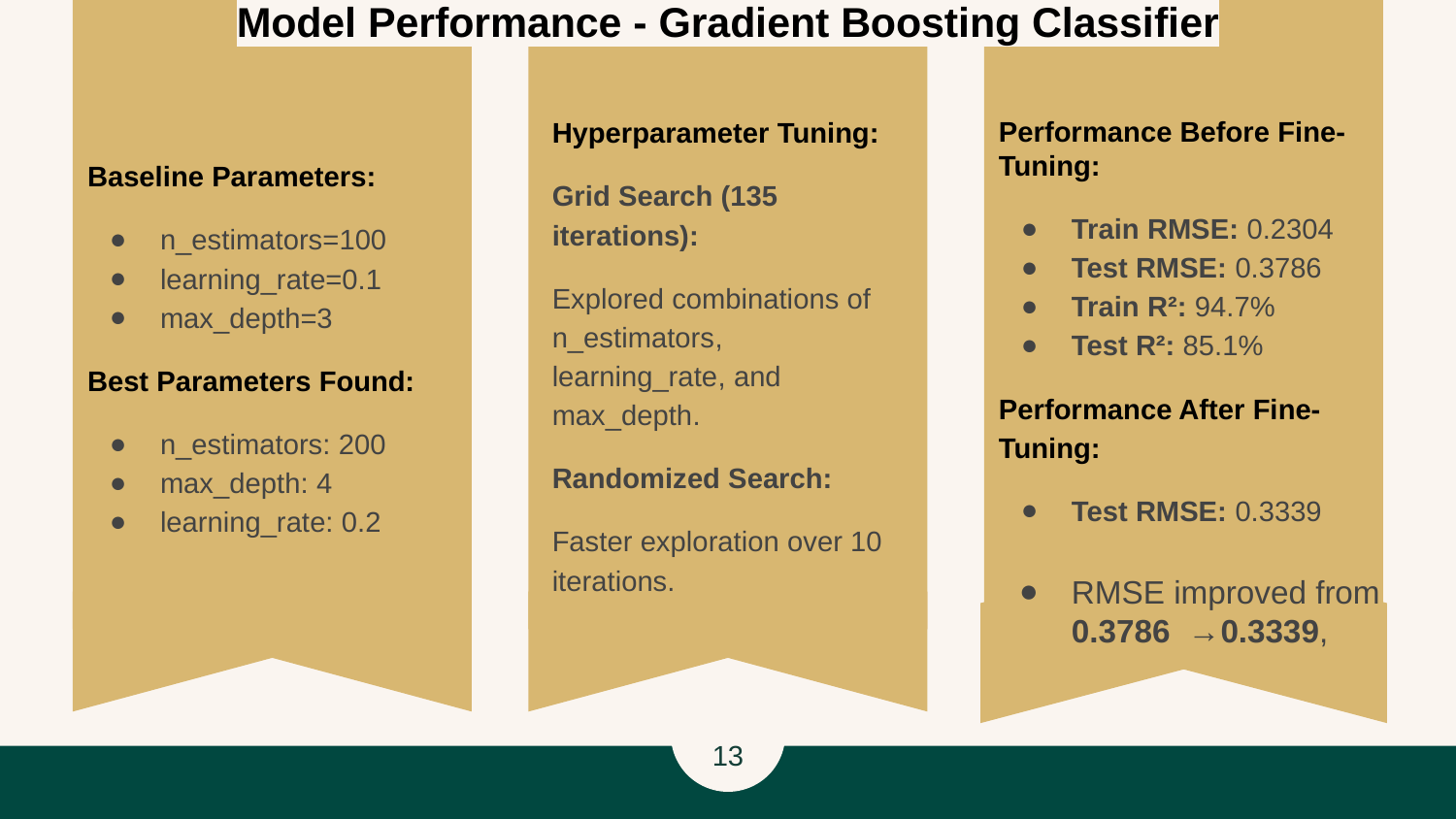

Baseline Parameters:
n_estimators=100
learning_rate=0.1
max_depth=3
Best Parameters Found:
n_estimators: 200
max_depth: 4
learning_rate: 0.2

Performance Before Fine-Tuning:
Train RMSE: 0.2304
Test RMSE: 0.3786
Train R²: 94.7%
Test R²: 85.1%
Performance After Fine-Tuning:
Test RMSE: 0.3339

Model Performance - Gradient Boosting Classifier
Hyperparameter Tuning:
Grid Search (135 iterations):
Explored combinations of n_estimators, learning_rate, and max_depth.
Randomized Search:
Faster exploration over 10 iterations.

RMSE improved from 0.3786  →0.3339,